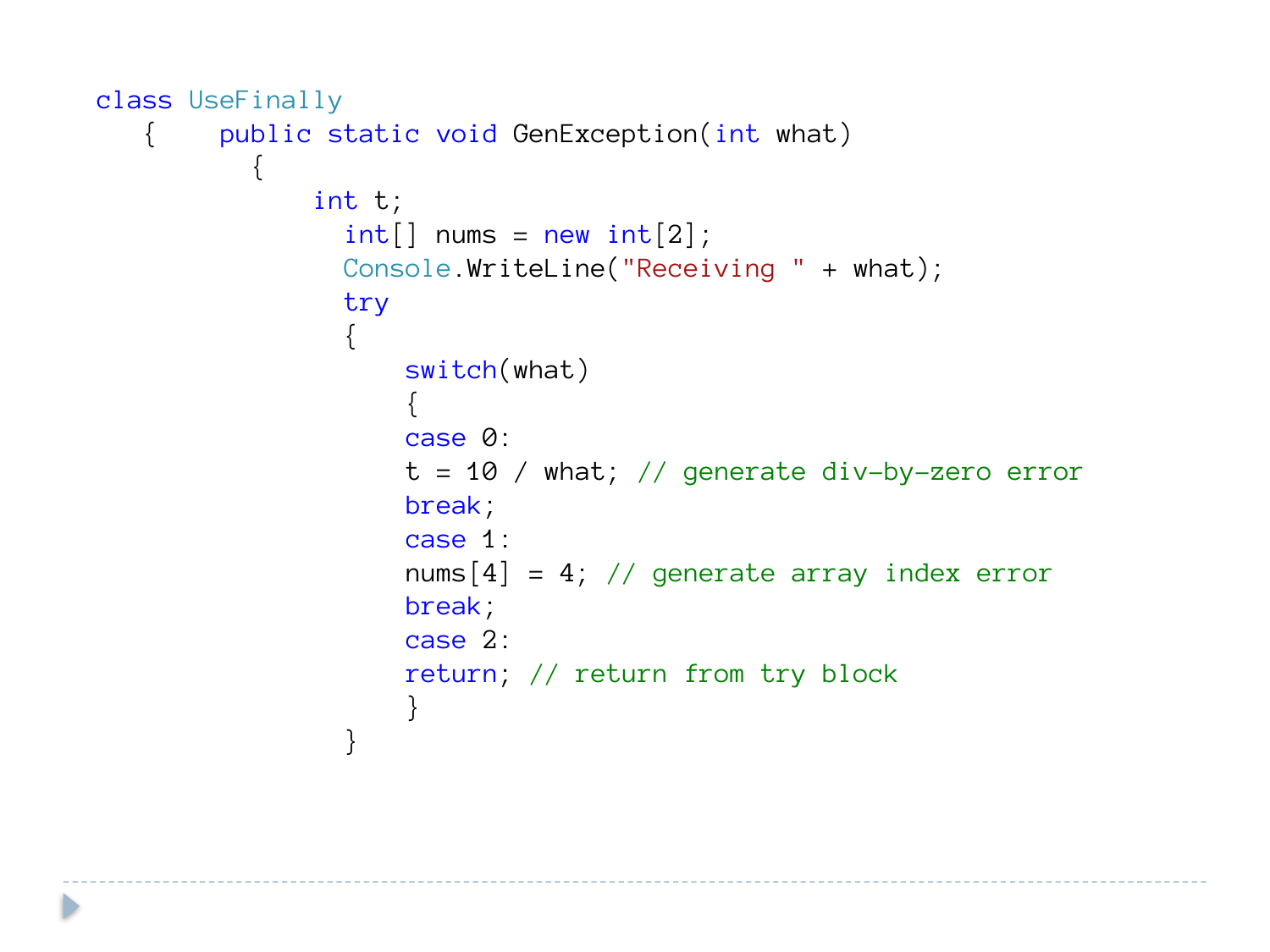

class UseFinally
   {    public static void GenException(int what)
          {
              int t;
                int[] nums = new int[2];
                Console.WriteLine("Receiving " + what);
                try
                {
                    switch(what)
                    {
                    case 0:
                    t = 10 / what; // generate div-by-zero error
                    break;
                    case 1:
                    nums[4] = 4; // generate array index error
                    break;
                    case 2:
                    return; // return from try block
                    }
                }